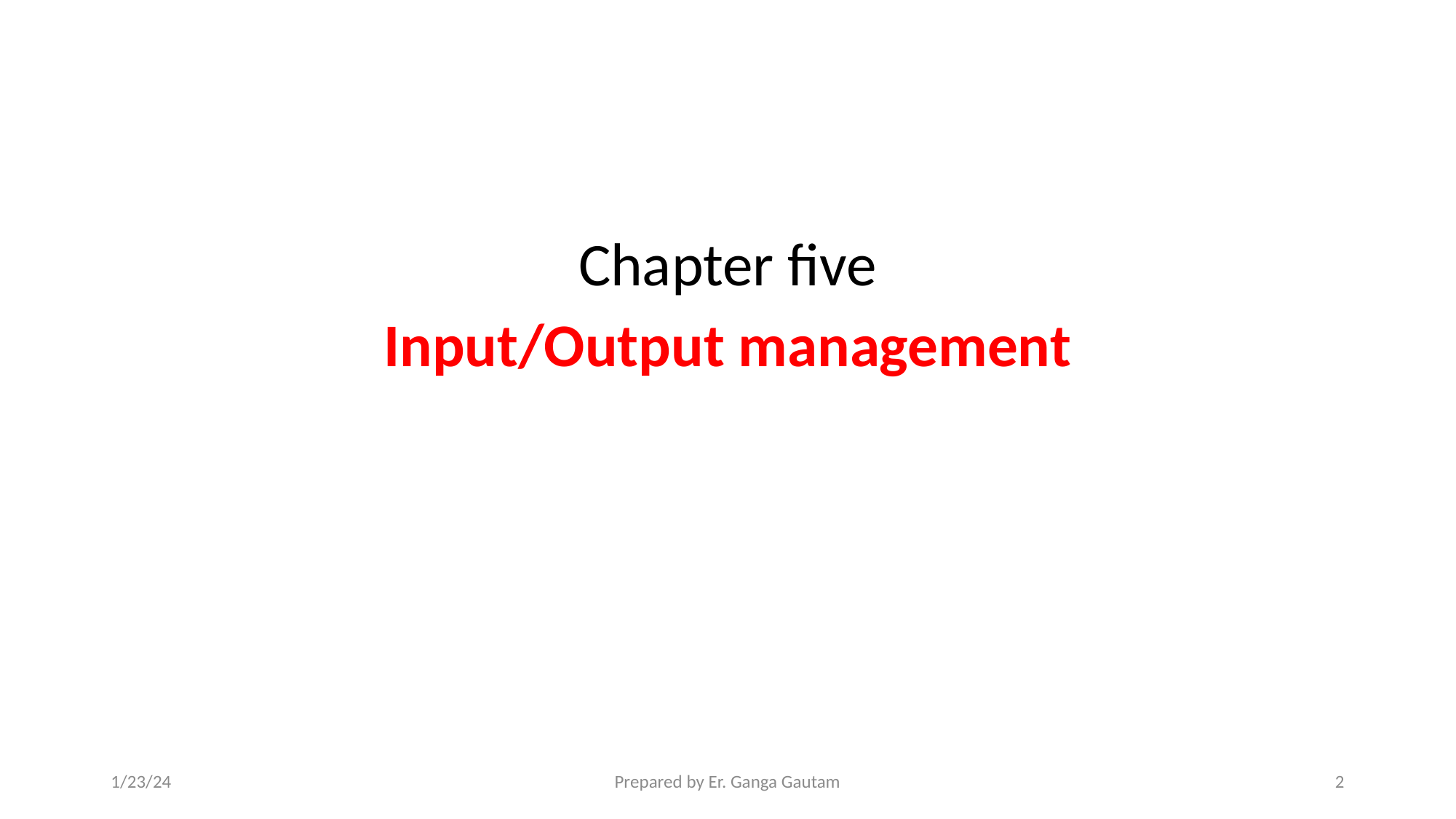

Chapter five
Input/Output management

1/23/24
Prepared by Er. Ganga Gautam
2